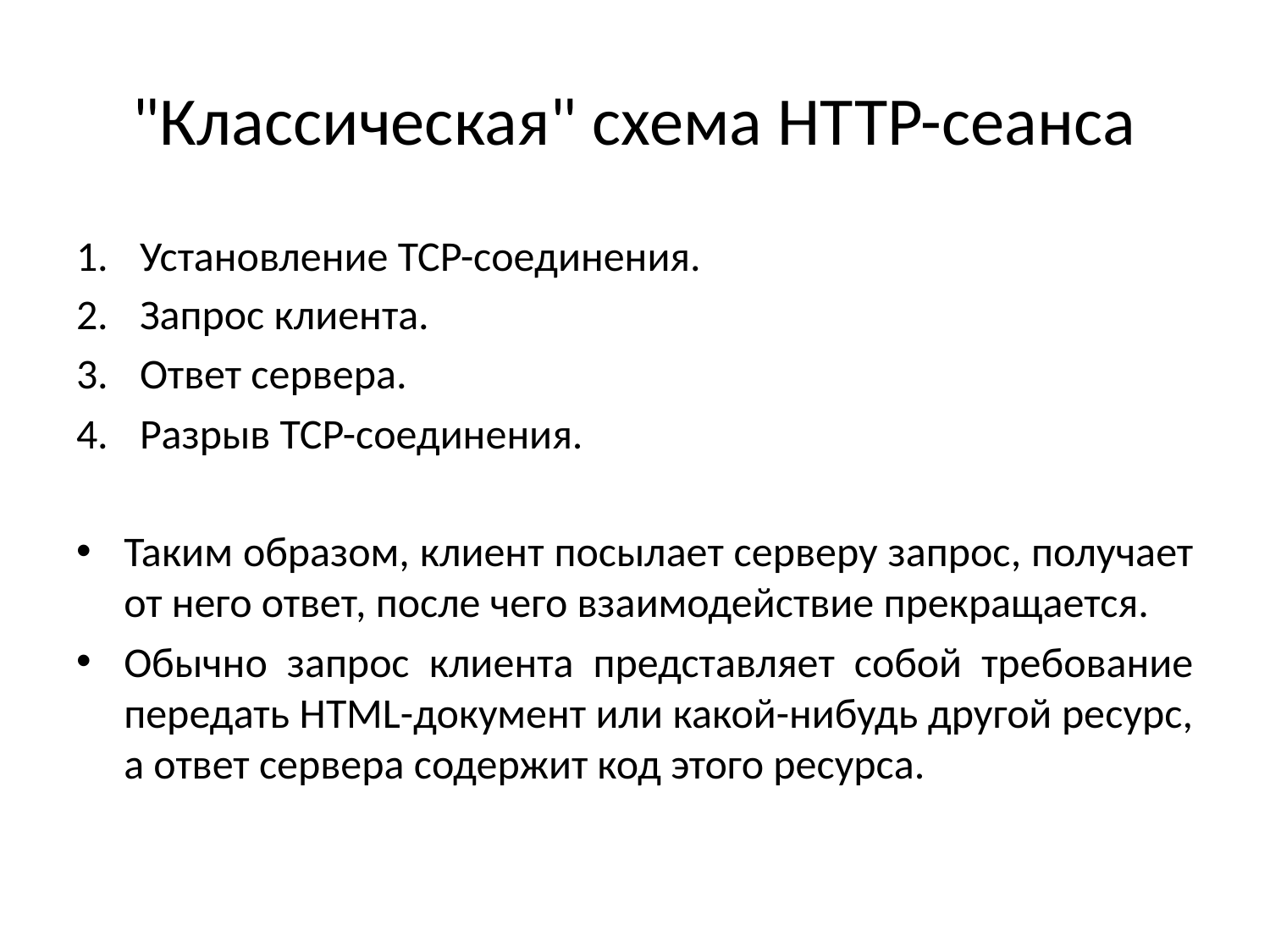

# "Классическая" схема HTTP-сеанса
Установление TCP-соединения.
Запрос клиента.
Ответ сервера.
Разрыв TCP-соединения.

Таким образом, клиент посылает серверу запрос, получает от него ответ, после чего взаимодействие прекращается.
Обычно запрос клиента представляет собой требование передать HTML-документ или какой-нибудь другой ресурс, а ответ сервера содержит код этого ресурса.